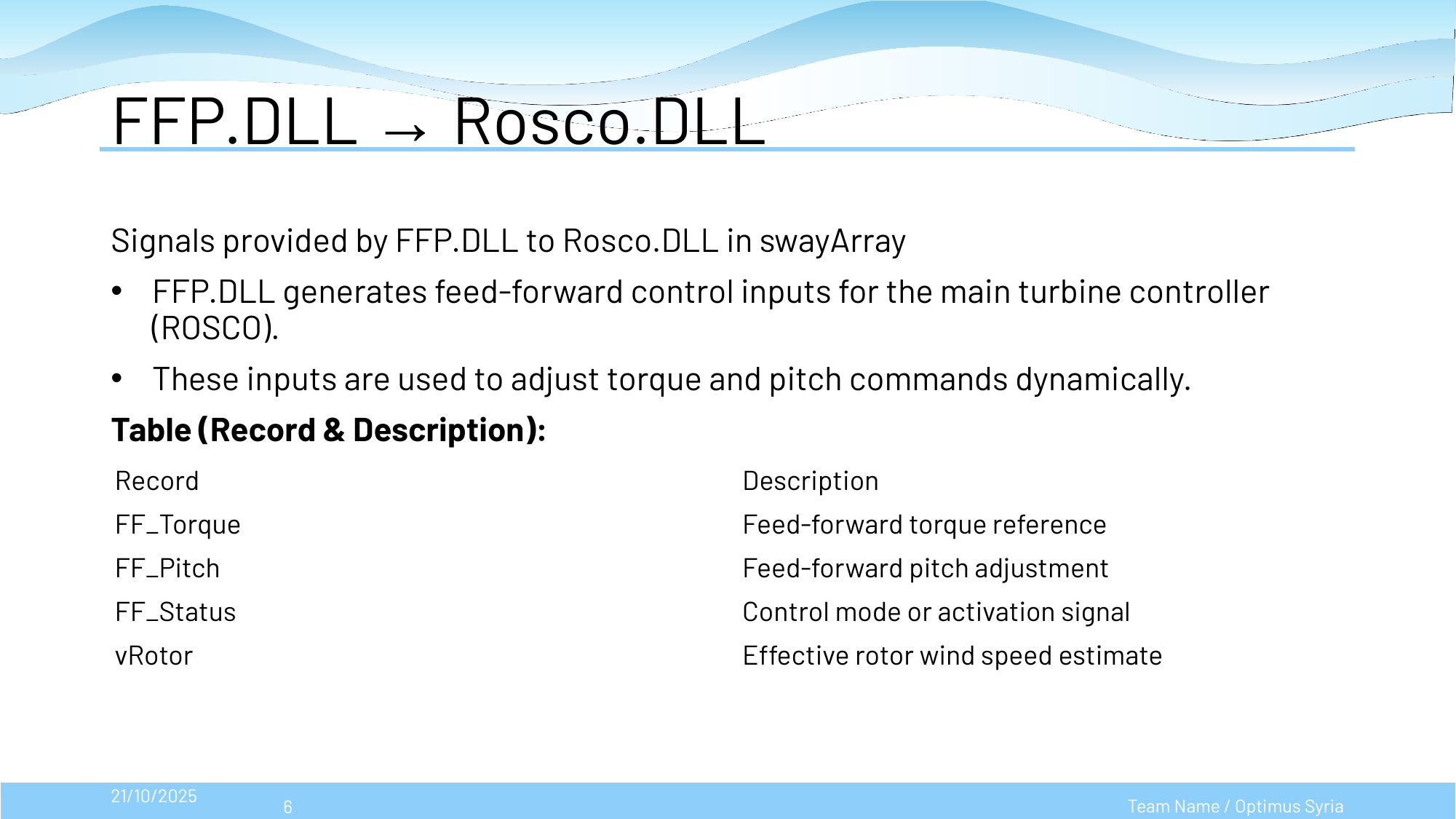

# FFP.DLL → Rosco.DLL
Signals provided by FFP.DLL to Rosco.DLL in swayArray
FFP.DLL generates feed-forward control inputs for the main turbine controller (ROSCO).
These inputs are used to adjust torque and pitch commands dynamically.
Table (Record & Description):

| Record | Description |
| --- | --- |
| FF\_Torque | Feed-forward torque reference |
| FF\_Pitch | Feed-forward pitch adjustment |
| FF\_Status | Control mode or activation signal |
| vRotor | Effective rotor wind speed estimate |

Team Name / Optimus Syria
21/10/2025

6